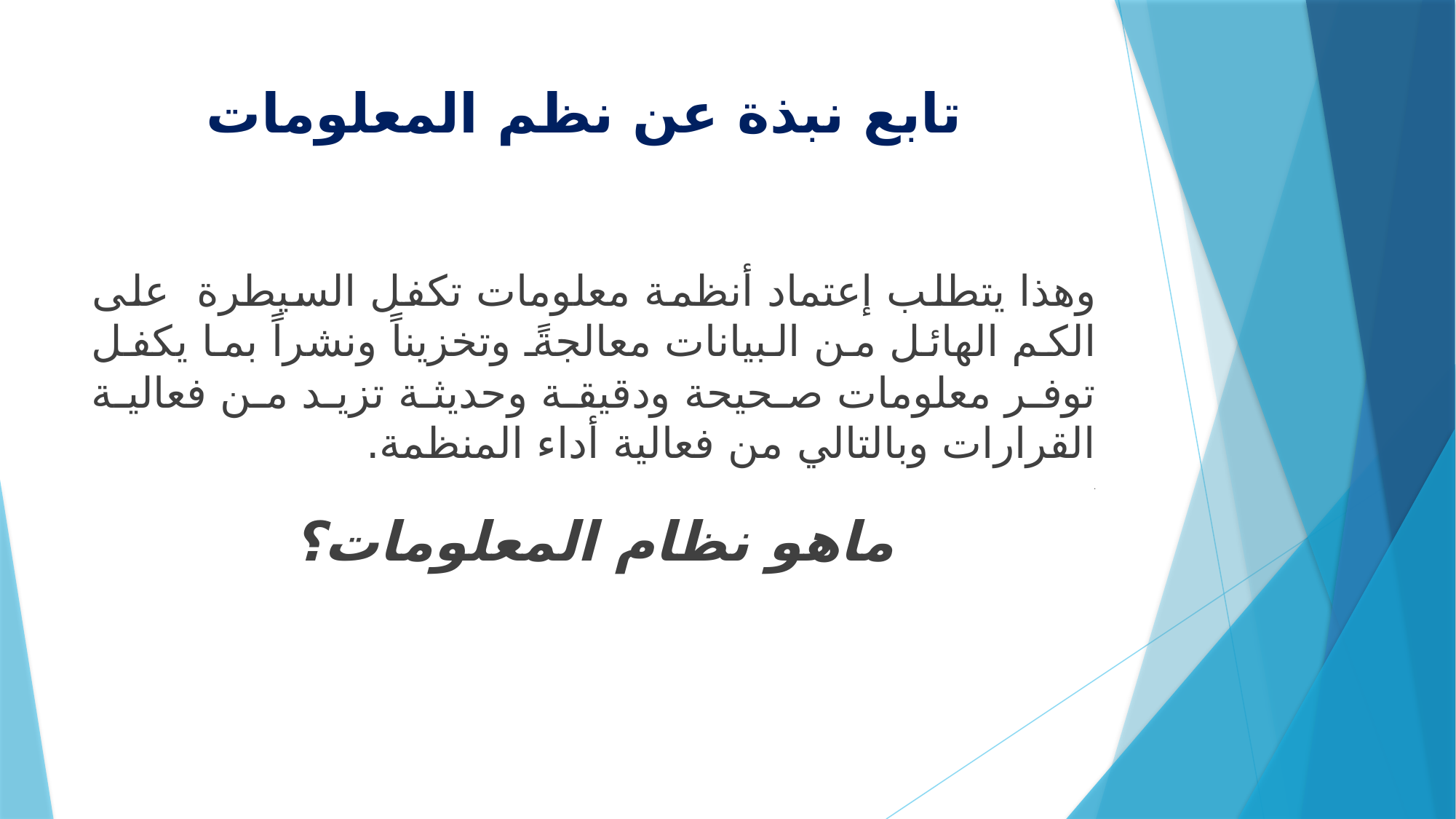

# تابع نبذة عن نظم المعلومات
وهذا يتطلب إعتماد أنظمة معلومات تكفل السيطرة  على الكم الهائل من البيانات معالجةً وتخزيناً ونشراً بما يكفل توفر معلومات صحيحة ودقيقة وحديثة تزيد من فعالية القرارات وبالتالي من فعالية أداء المنظمة.
.
ماهو نظام المعلومات؟